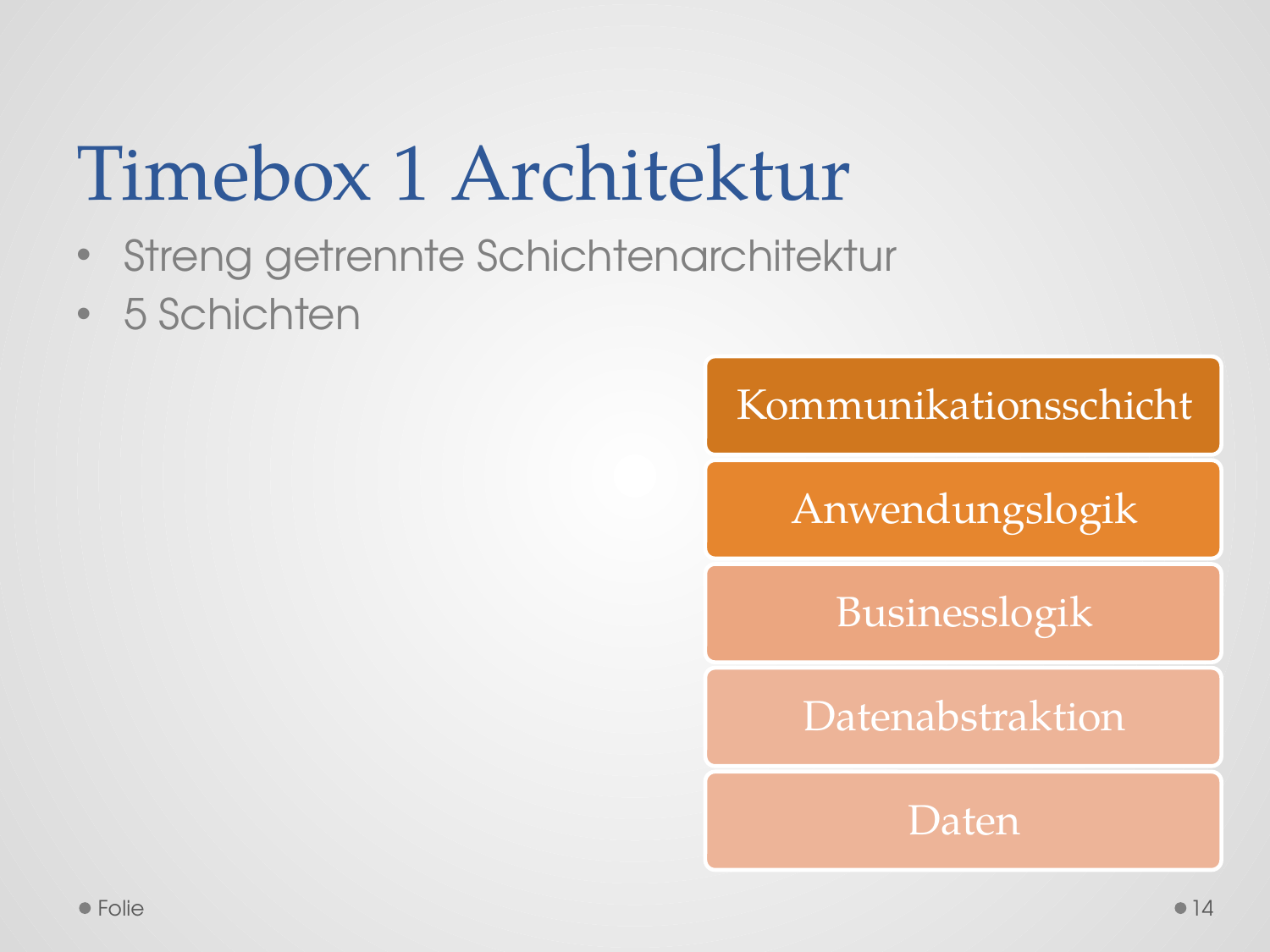

# Timebox 1 Architektur
Streng getrennte Schichtenarchitektur
5 Schichten

Kommunikationsschicht
Anwendungslogik
Businesslogik
Datenabstraktion
Daten
Folie
14